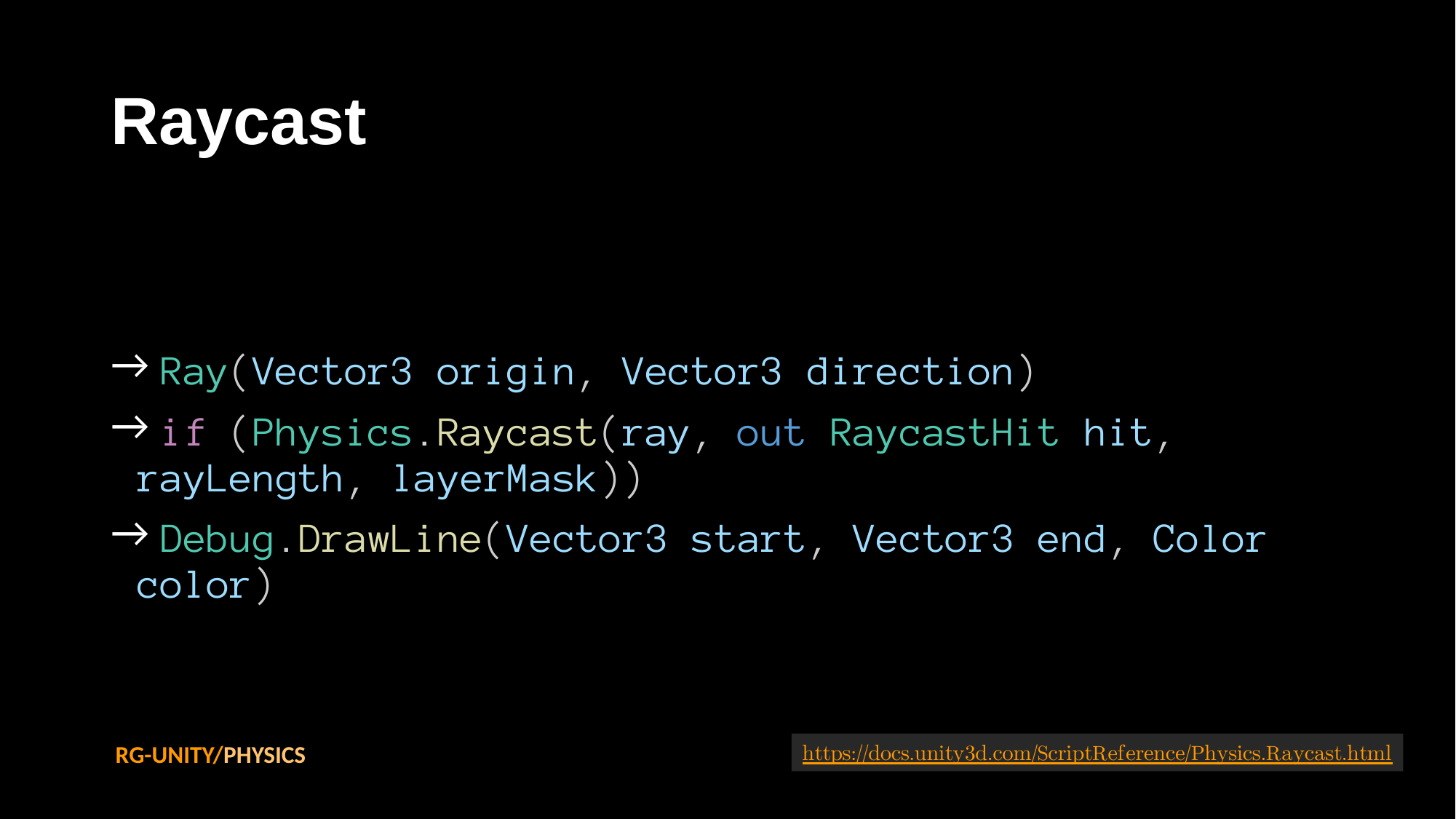

# Raycast
 Ray(Vector3 origin, Vector3 direction)
 if (Physics.Raycast(ray, out RaycastHit hit, rayLength, layerMask))
 Debug.DrawLine(Vector3 start, Vector3 end, Color color)
RG-UNITY/PHYSICS
https://docs.unity3d.com/ScriptReference/Physics.Raycast.html